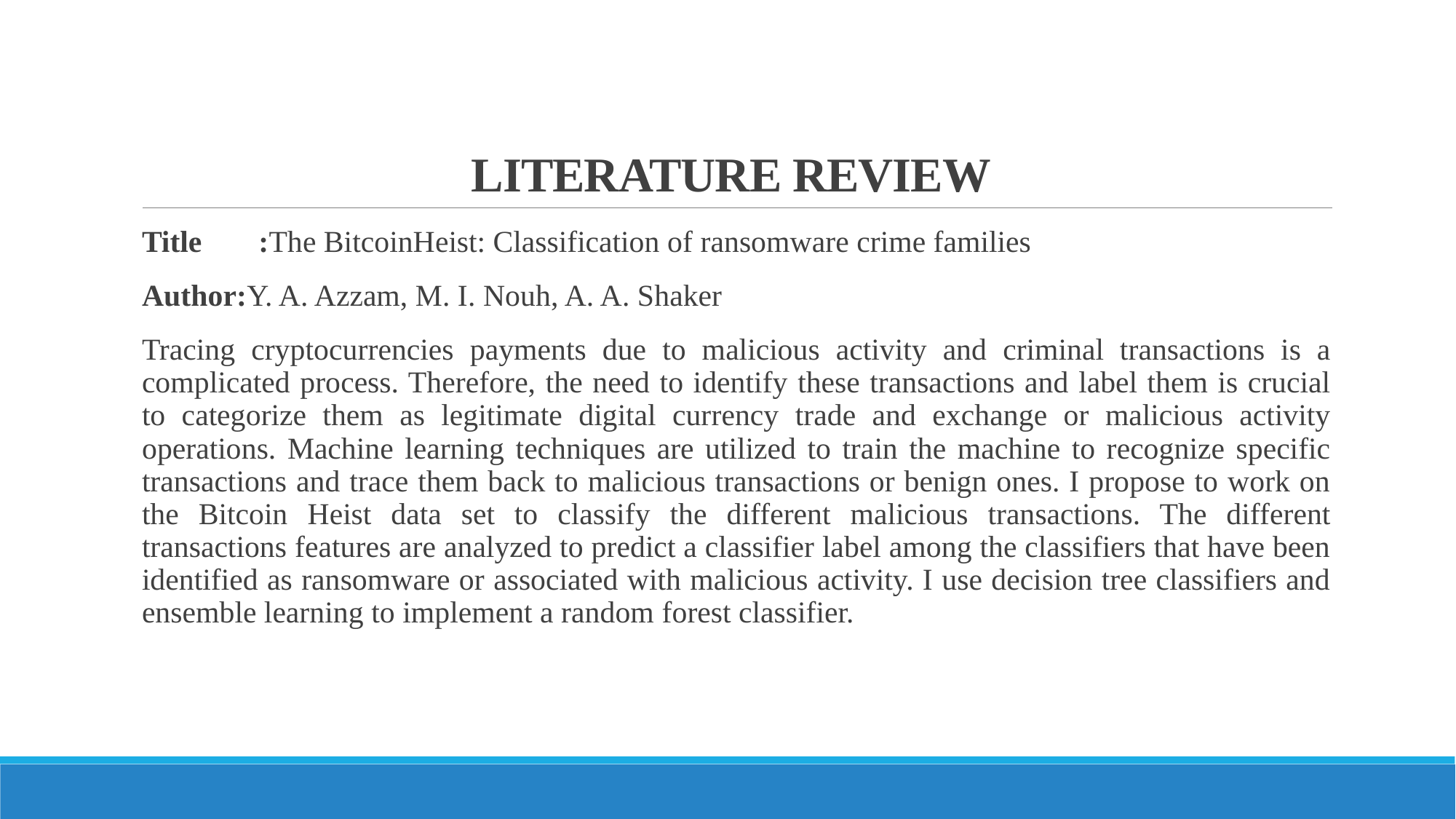

# LITERATURE REVIEW
Title	 :The BitcoinHeist: Classification of ransomware crime families
Author:Y. A. Azzam, M. I. Nouh, A. A. Shaker
Tracing cryptocurrencies payments due to malicious activity and criminal transactions is a complicated process. Therefore, the need to identify these transactions and label them is crucial to categorize them as legitimate digital currency trade and exchange or malicious activity operations. Machine learning techniques are utilized to train the machine to recognize specific transactions and trace them back to malicious transactions or benign ones. I propose to work on the Bitcoin Heist data set to classify the different malicious transactions. The different transactions features are analyzed to predict a classifier label among the classifiers that have been identified as ransomware or associated with malicious activity. I use decision tree classifiers and ensemble learning to implement a random forest classifier.